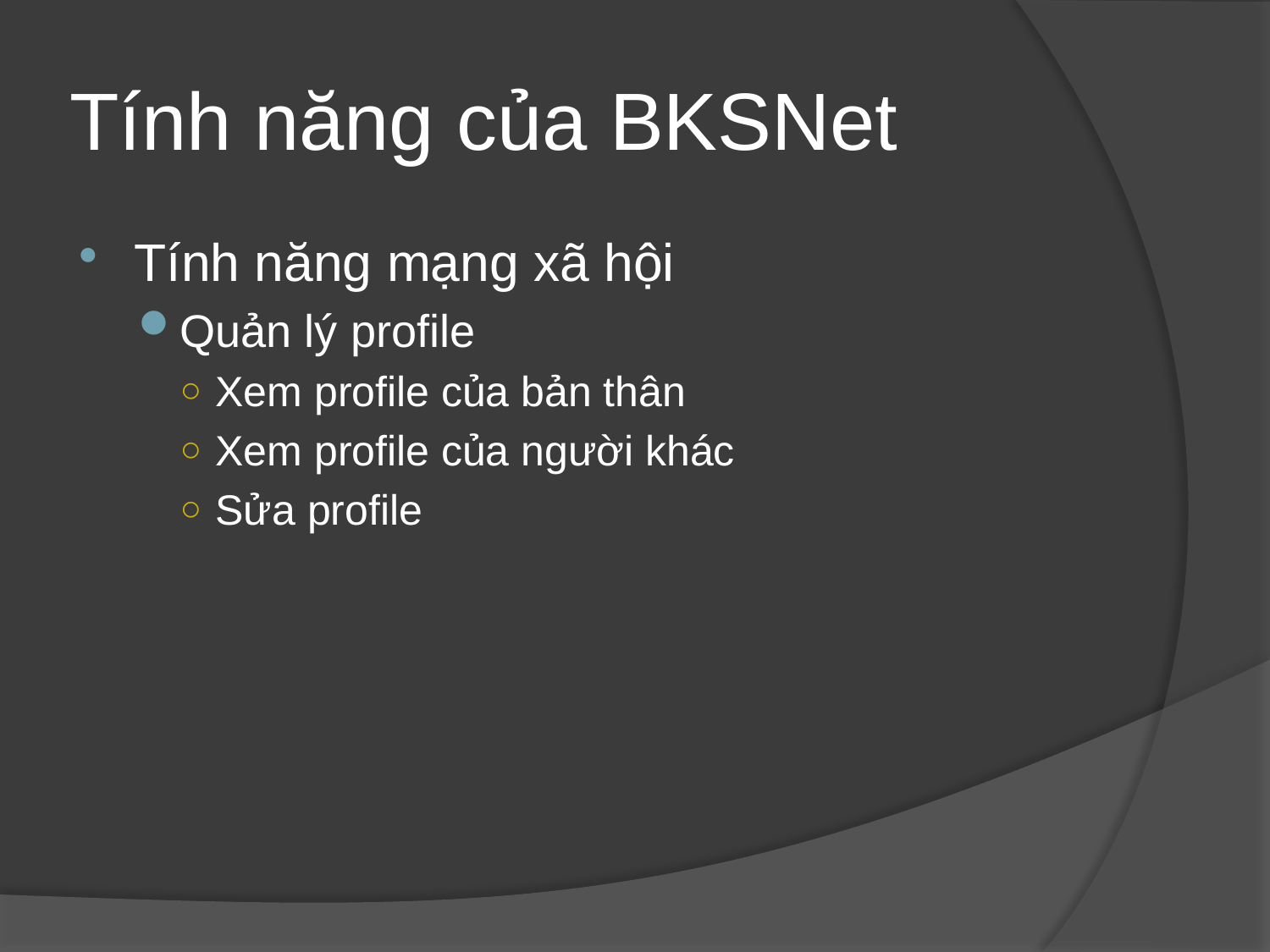

# Tính năng của BKSNet
Tính năng mạng xã hội
Quản lý profile
Xem profile của bản thân
Xem profile của người khác
Sửa profile